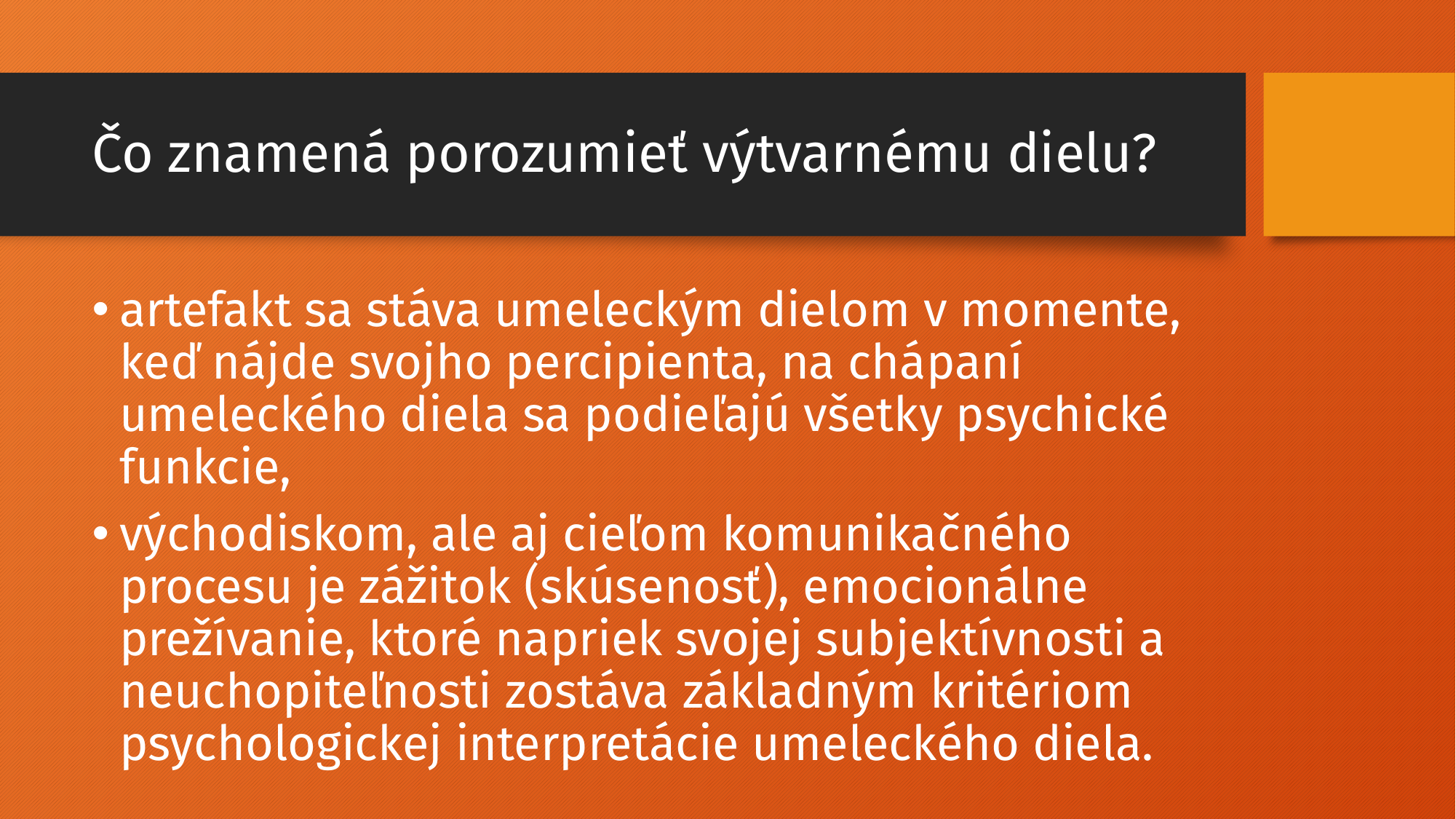

# Čo znamená porozumieť výtvarnému dielu?
artefakt sa stáva umeleckým dielom v momente, keď nájde svojho percipienta, na chápaní umeleckého diela sa podieľajú všetky psychické funkcie,
východiskom, ale aj cieľom komunikačného procesu je zážitok (skúsenosť), emocionálne prežívanie, ktoré napriek svojej subjektívnosti a neuchopiteľnosti zostáva základným kritériom psychologickej interpretácie umeleckého diela.